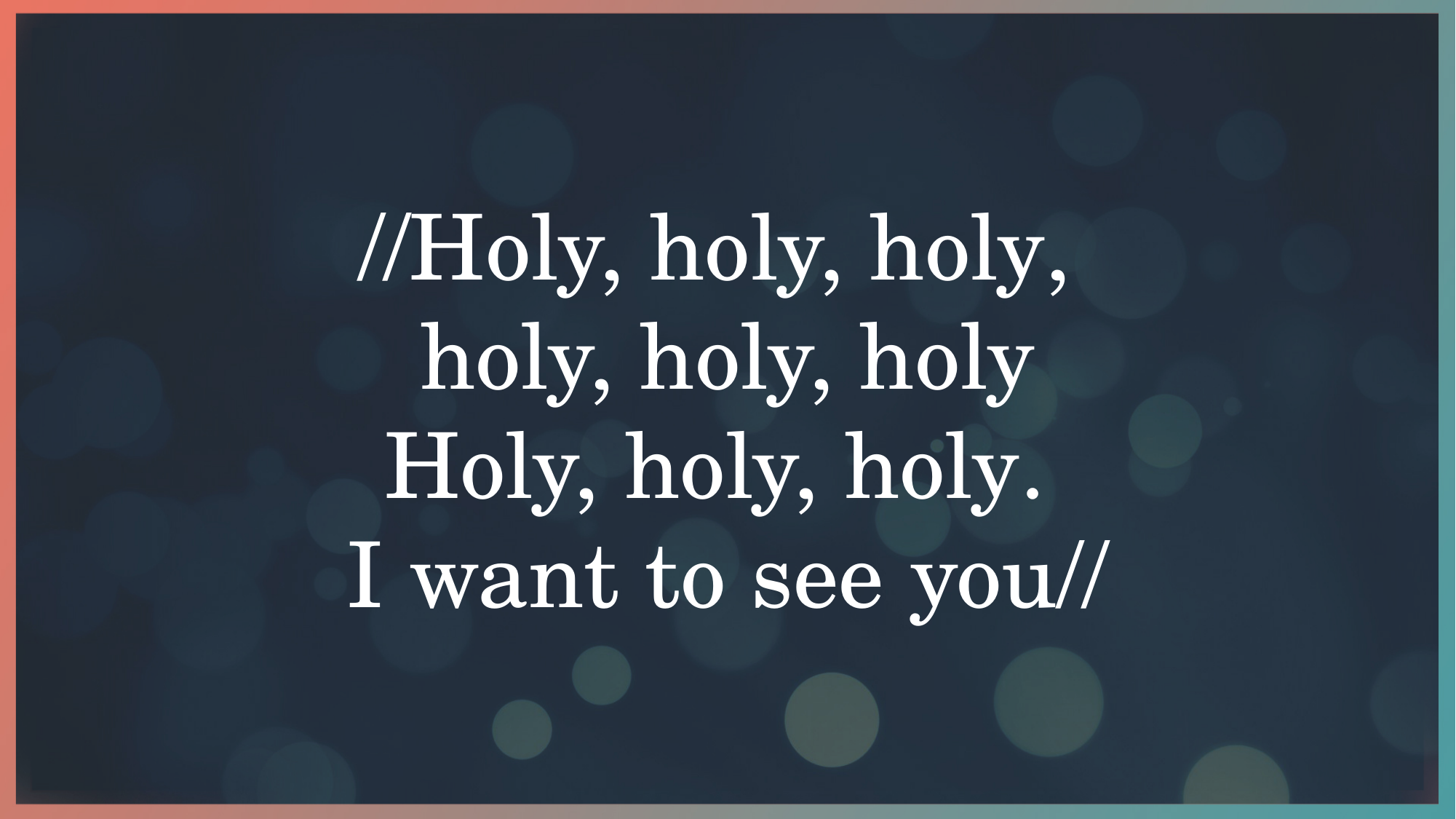

//Holy, holy, holy,
holy, holy, holy
Holy, holy, holy.
I want to see you//